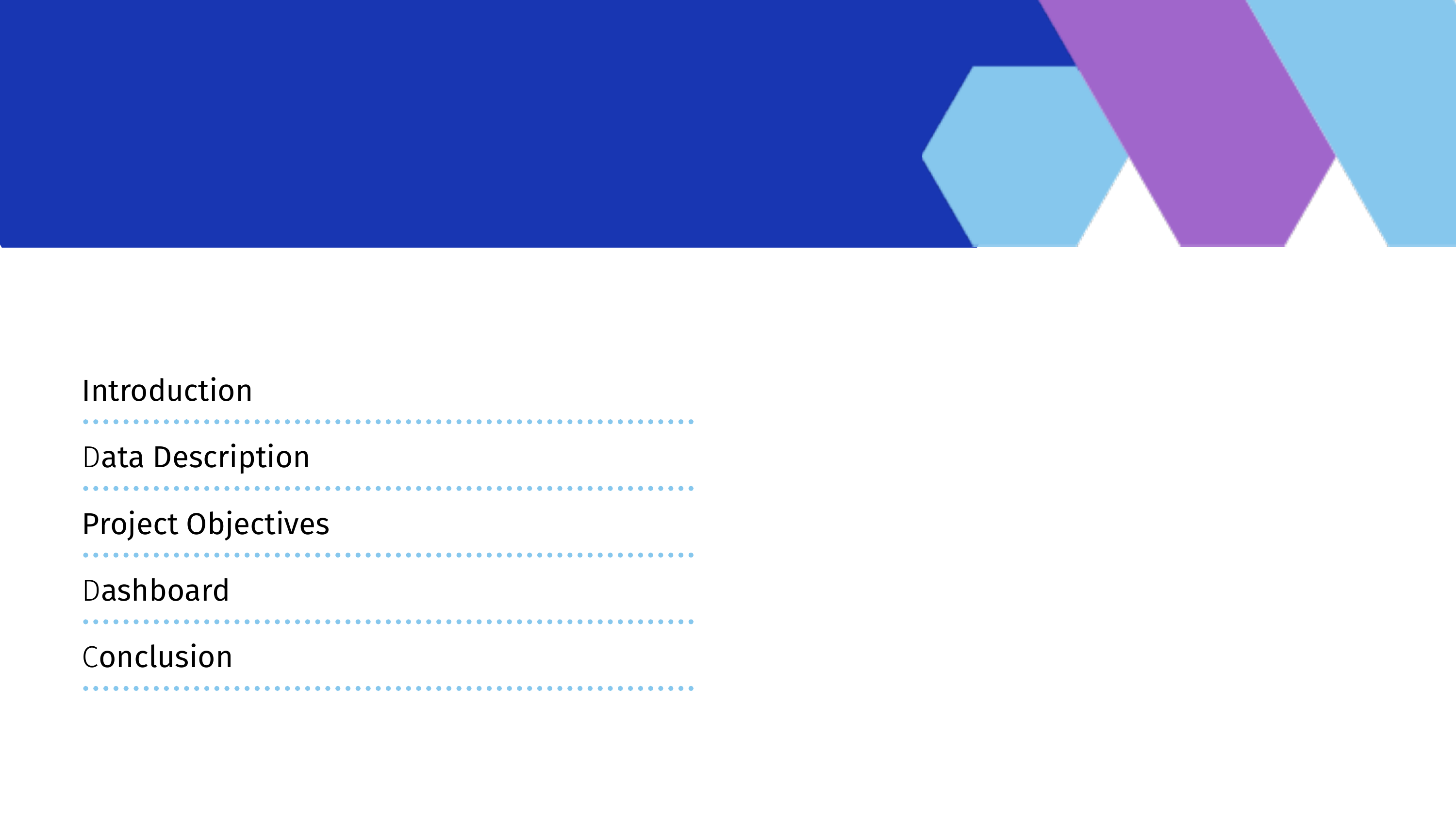

Introduction

Data Description

Project Objectives

Dashboard

Conclusion